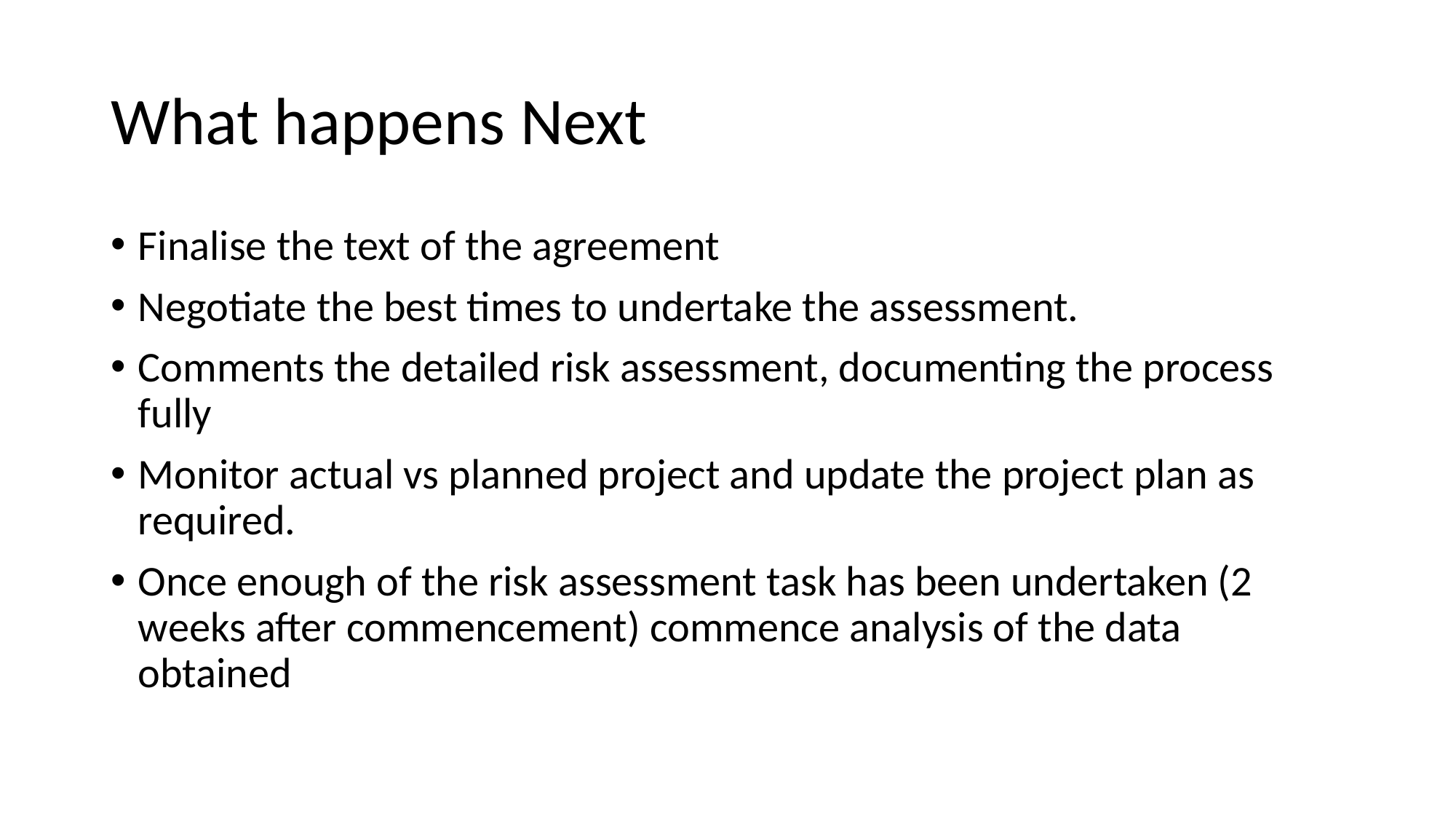

# What happens Next
Finalise the text of the agreement
Negotiate the best times to undertake the assessment.
Comments the detailed risk assessment, documenting the process fully
Monitor actual vs planned project and update the project plan as required.
Once enough of the risk assessment task has been undertaken (2 weeks after commencement) commence analysis of the data obtained